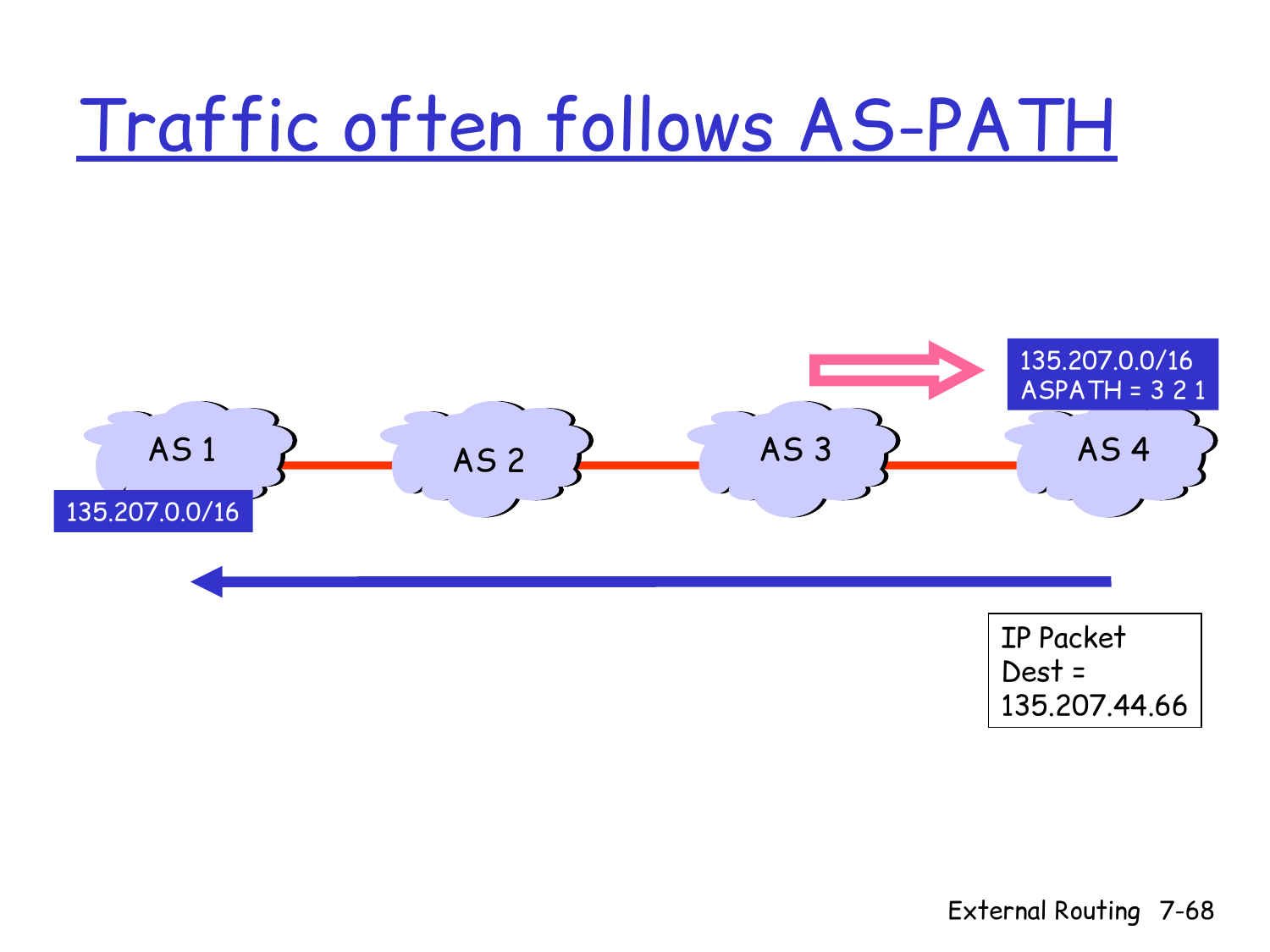

# Traffic often follows AS-PATH
135.207.0.0/16
ASPATH = 3 2 1

AS 1
AS 3
AS 4
AS 2

135.207.0.0/16

IP Packet
Dest =
135.207.44.66
External Routing
7-68